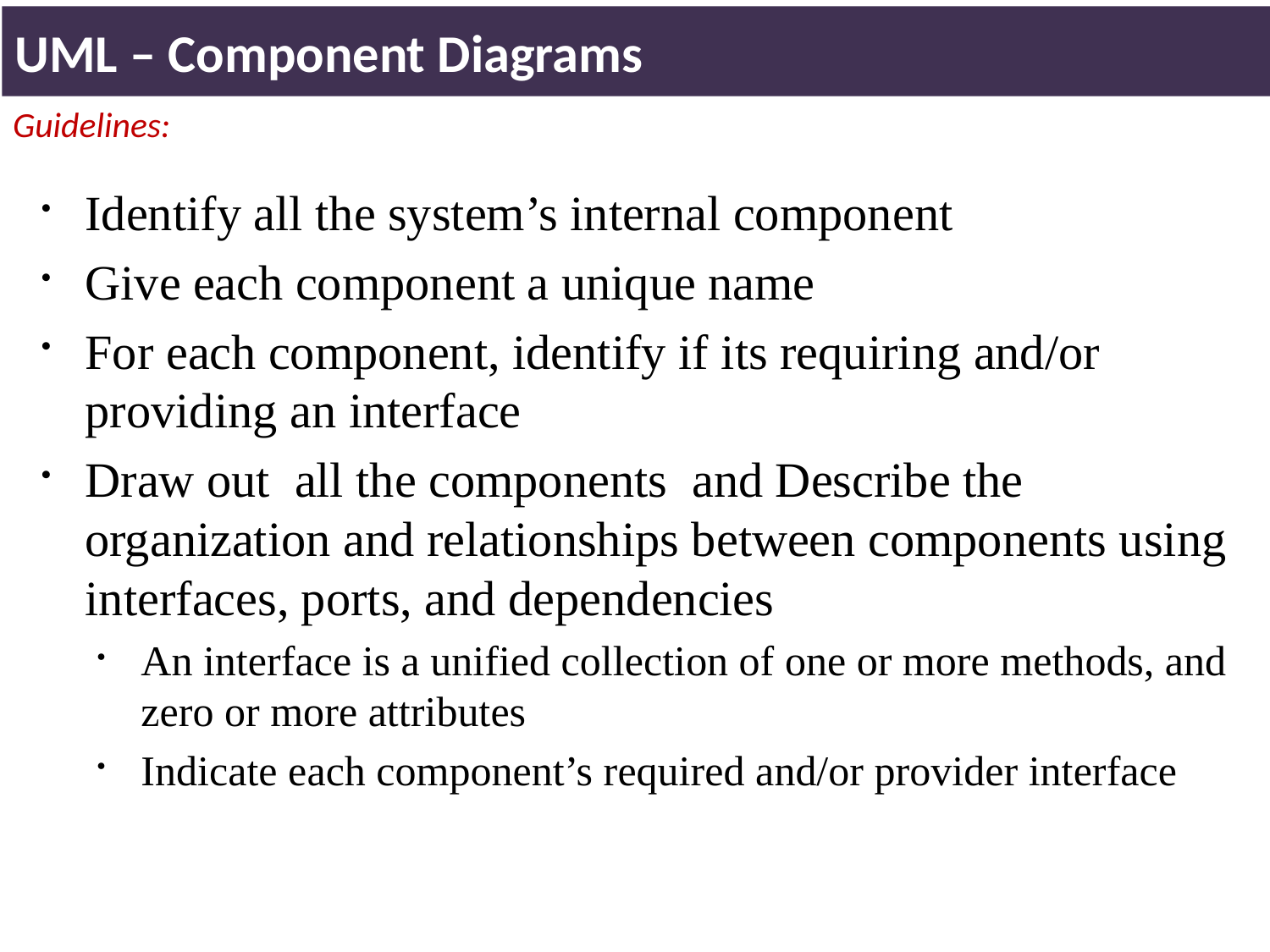

UML – Component Diagrams
Guidelines:
Identify all the system’s internal component
Give each component a unique name
For each component, identify if its requiring and/or providing an interface
Draw out  all the components  and Describe the organization and relationships between components using interfaces, ports, and dependencies
An interface is a unified collection of one or more methods, and zero or more attributes
Indicate each component’s required and/or provider interface